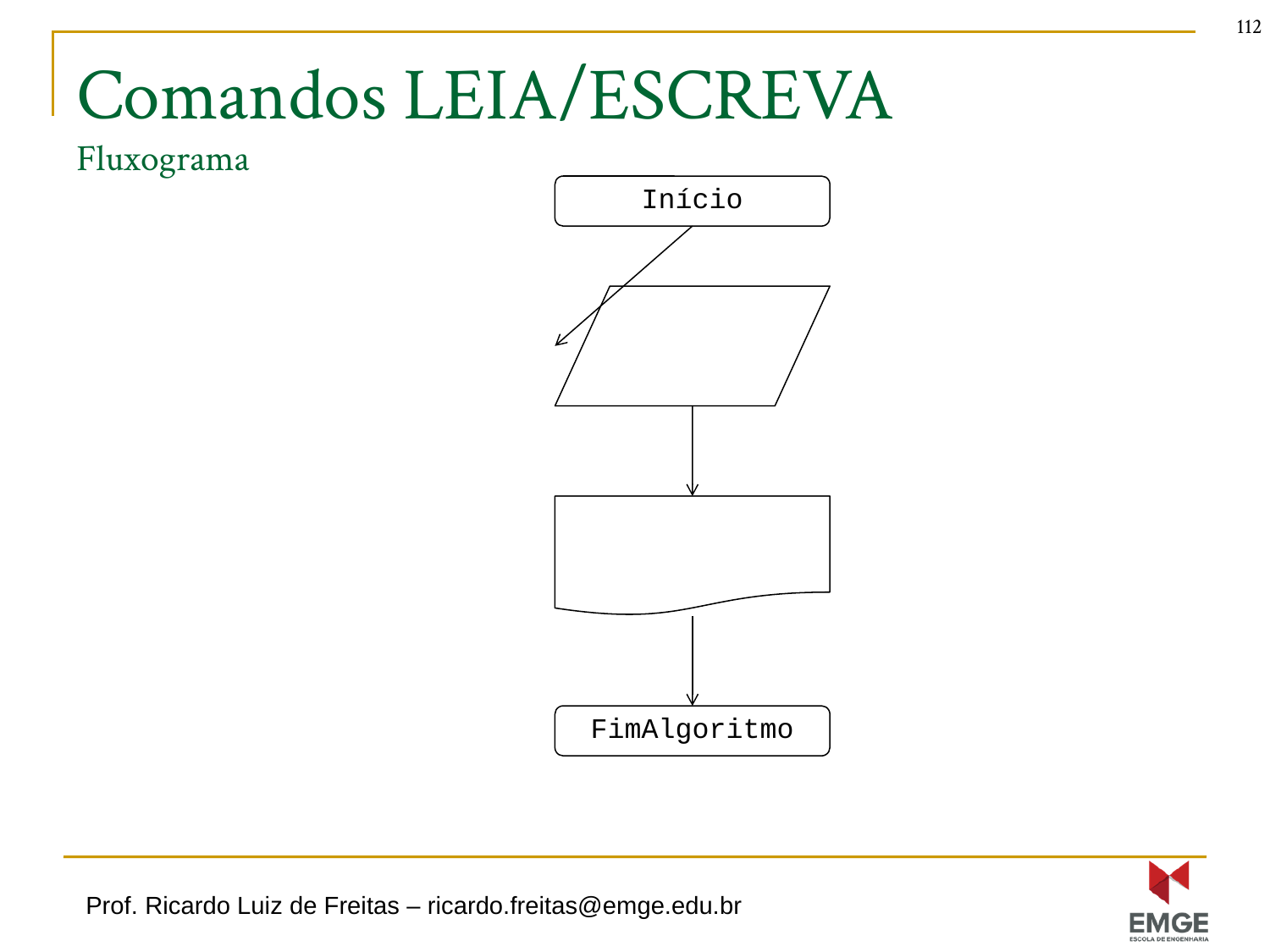

112
# Comandos LEIA/ESCREVA Fluxograma
Início

FimAlgoritmo